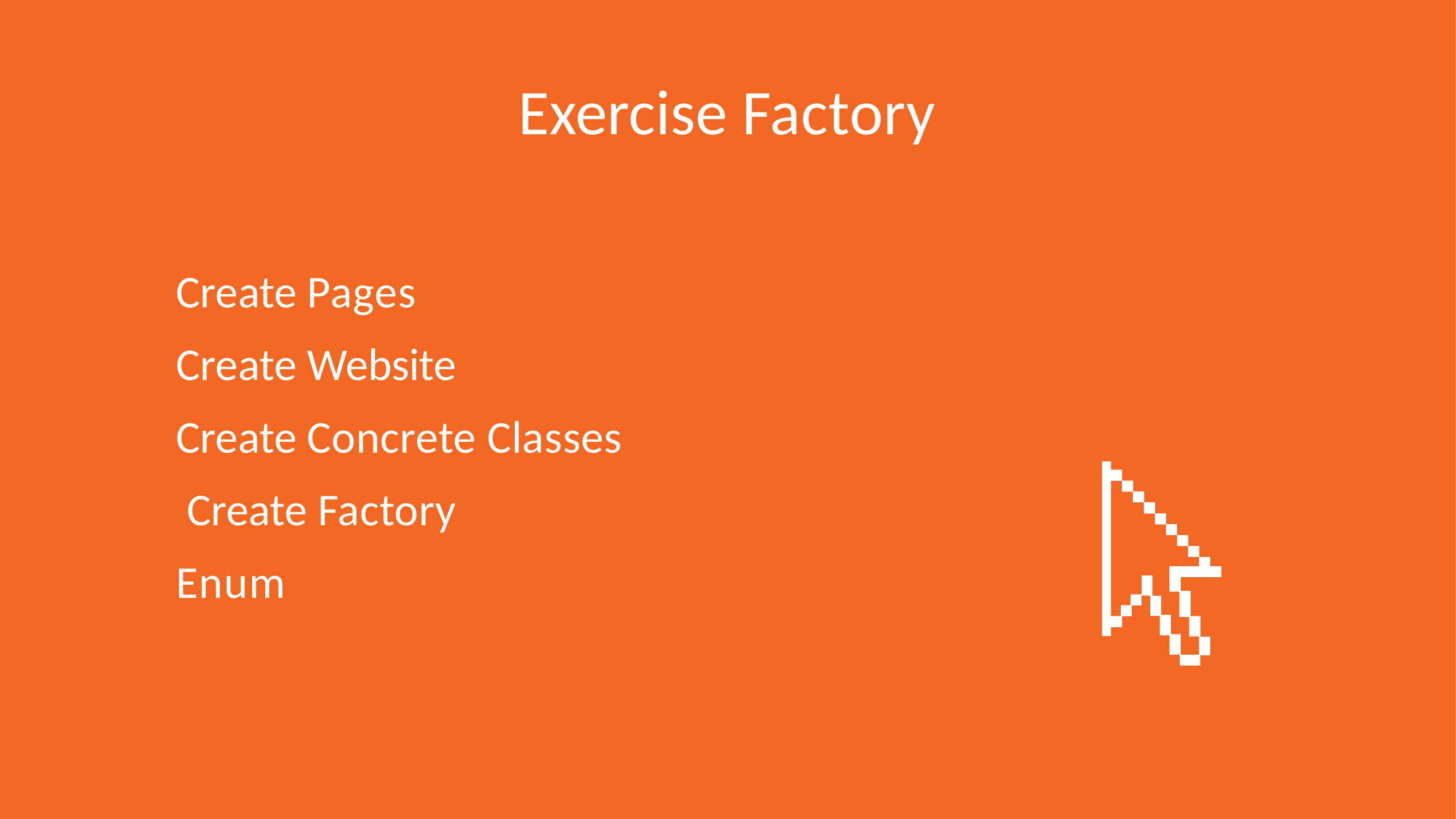

# Exercise Factory
Create Pages  Create Website
Create Concrete Classes  Create Factory
Enum